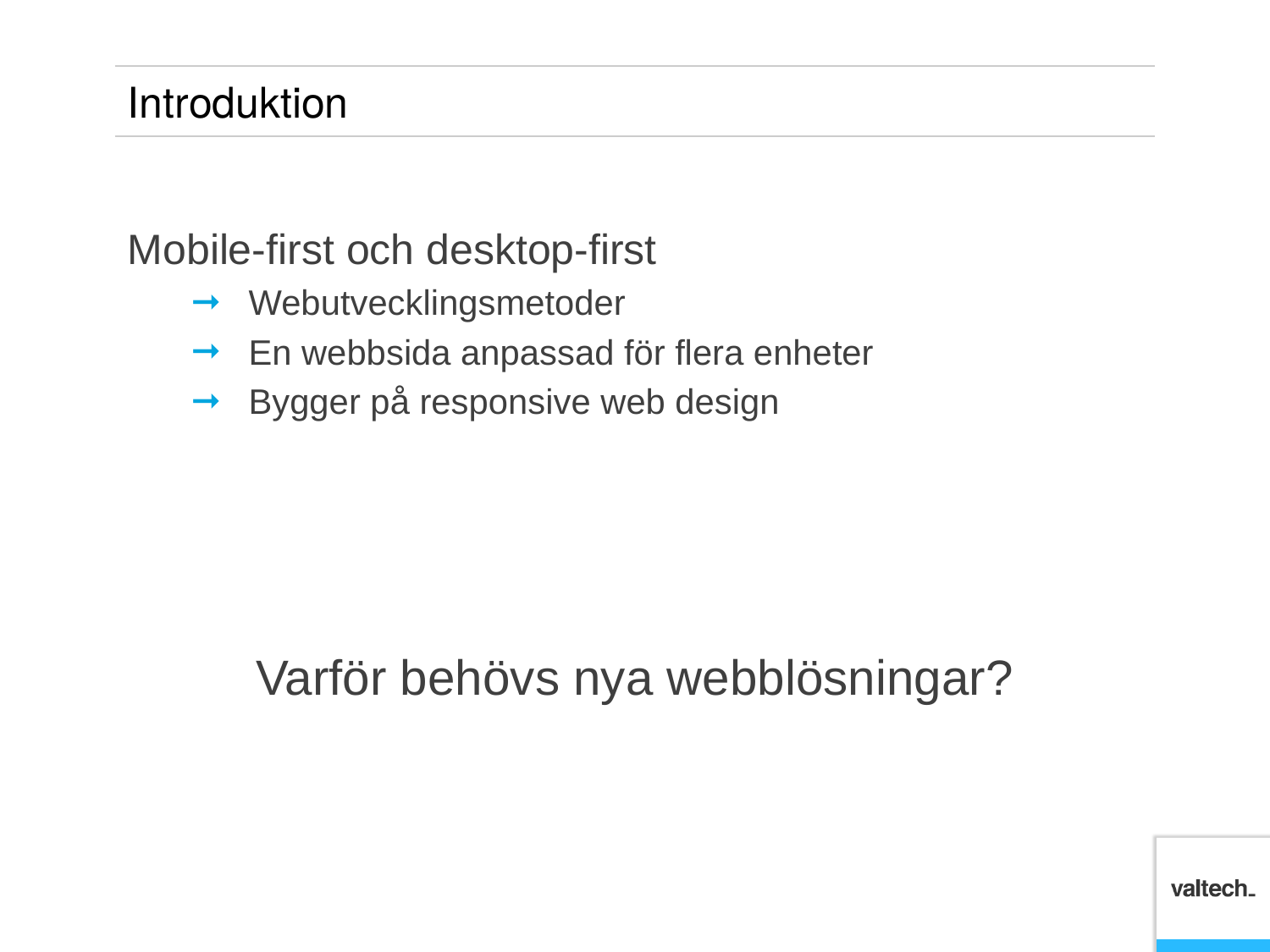

# Introduktion
Mobile-first och desktop-first
 Webutvecklingsmetoder
 En webbsida anpassad för flera enheter
 Bygger på responsive web design

Varför behövs nya webblösningar?